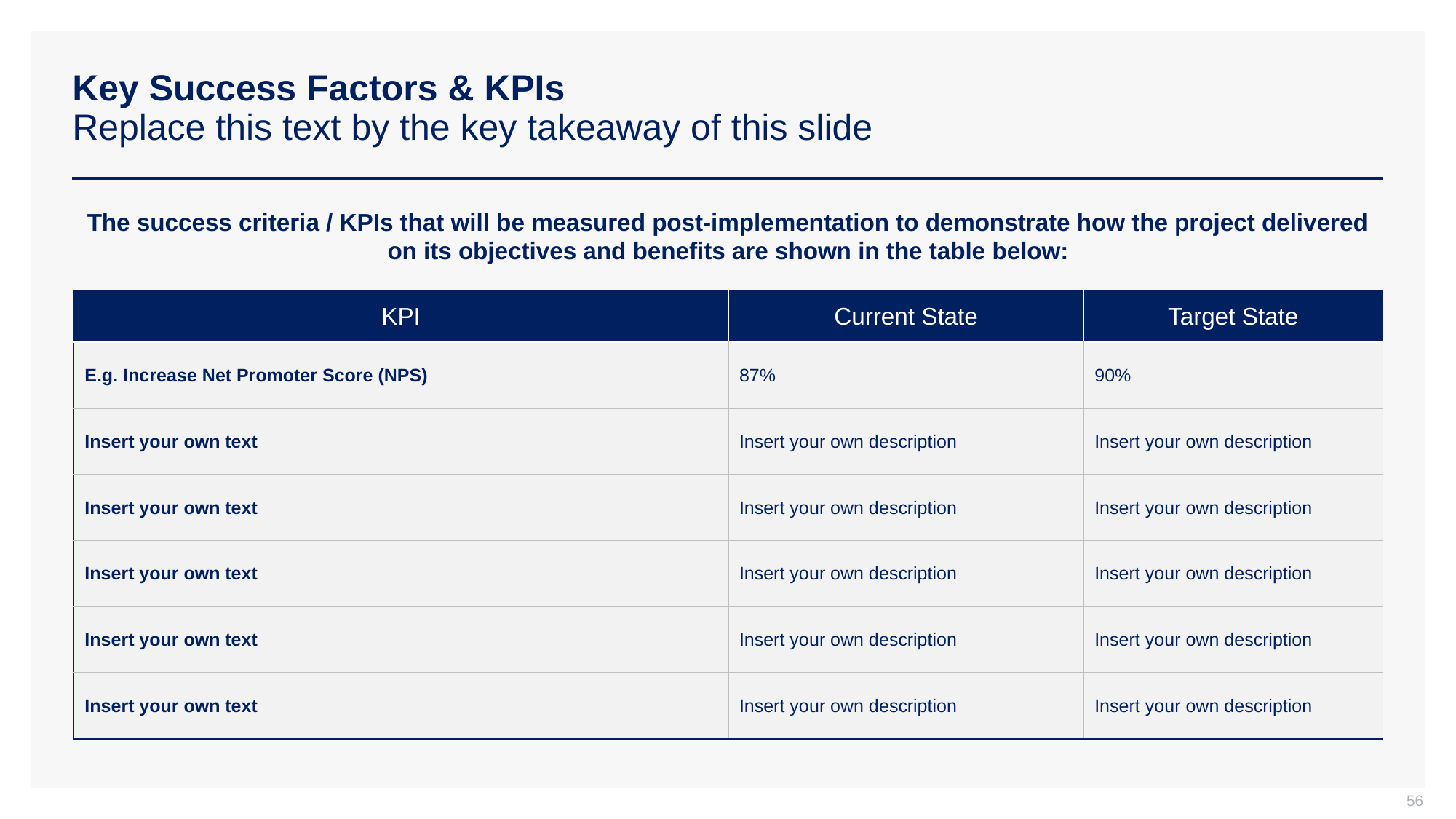

# Key Success Factors & KPIs Replace this text by the key takeaway of this slide
The success criteria / KPIs that will be measured post-implementation to demonstrate how the project delivered on its objectives and benefits are shown in the table below:
| KPI | Current State | Target State |
| --- | --- | --- |
| E.g. Increase Net Promoter Score (NPS) | 87% | 90% |
| Insert your own text | Insert your own description | Insert your own description |
| Insert your own text | Insert your own description | Insert your own description |
| Insert your own text | Insert your own description | Insert your own description |
| Insert your own text | Insert your own description | Insert your own description |
| Insert your own text | Insert your own description | Insert your own description |
56